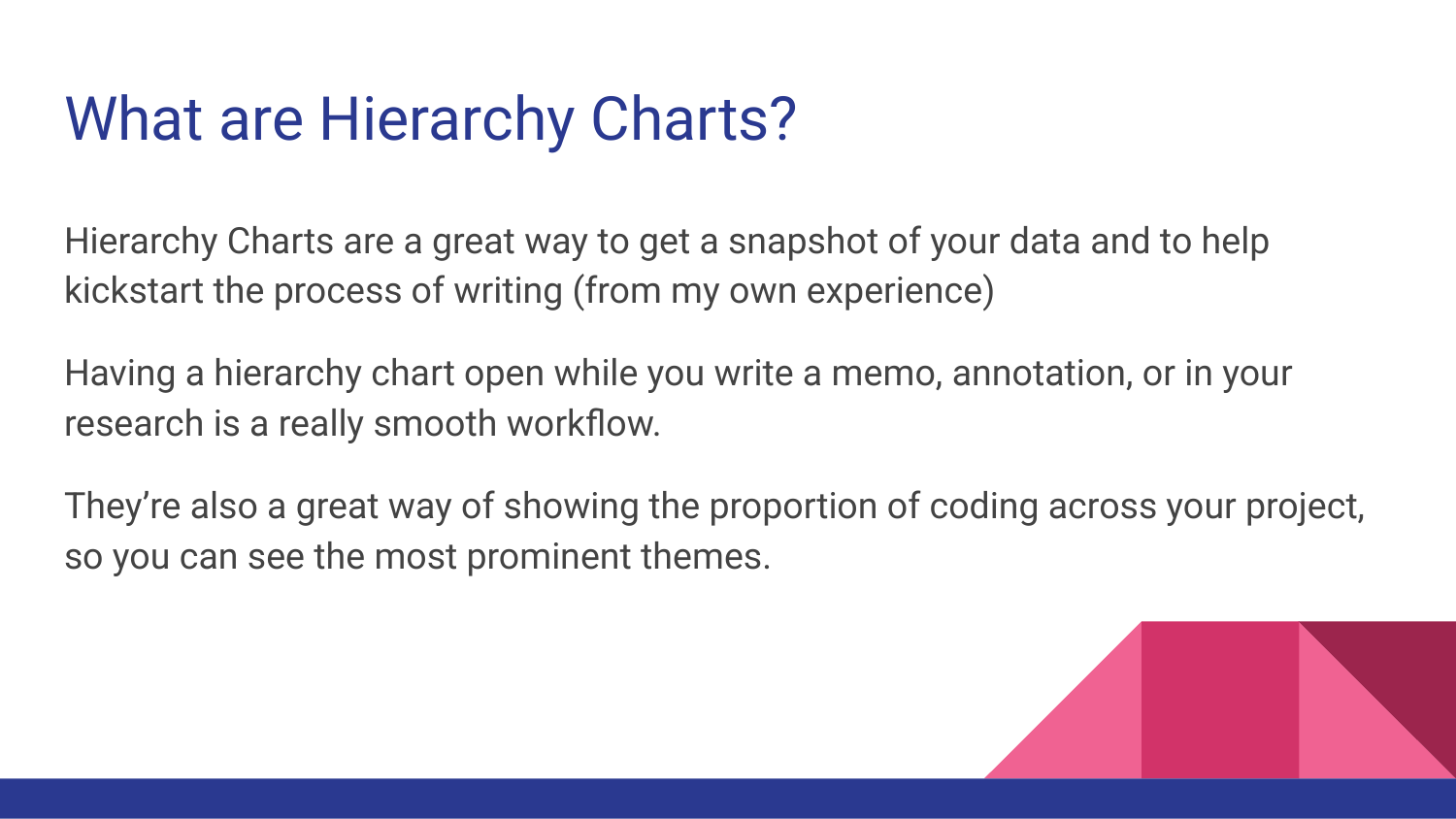

# What are Hierarchy Charts?
Hierarchy Charts are a great way to get a snapshot of your data and to help kickstart the process of writing (from my own experience)
Having a hierarchy chart open while you write a memo, annotation, or in your research is a really smooth workflow.
They’re also a great way of showing the proportion of coding across your project, so you can see the most prominent themes.